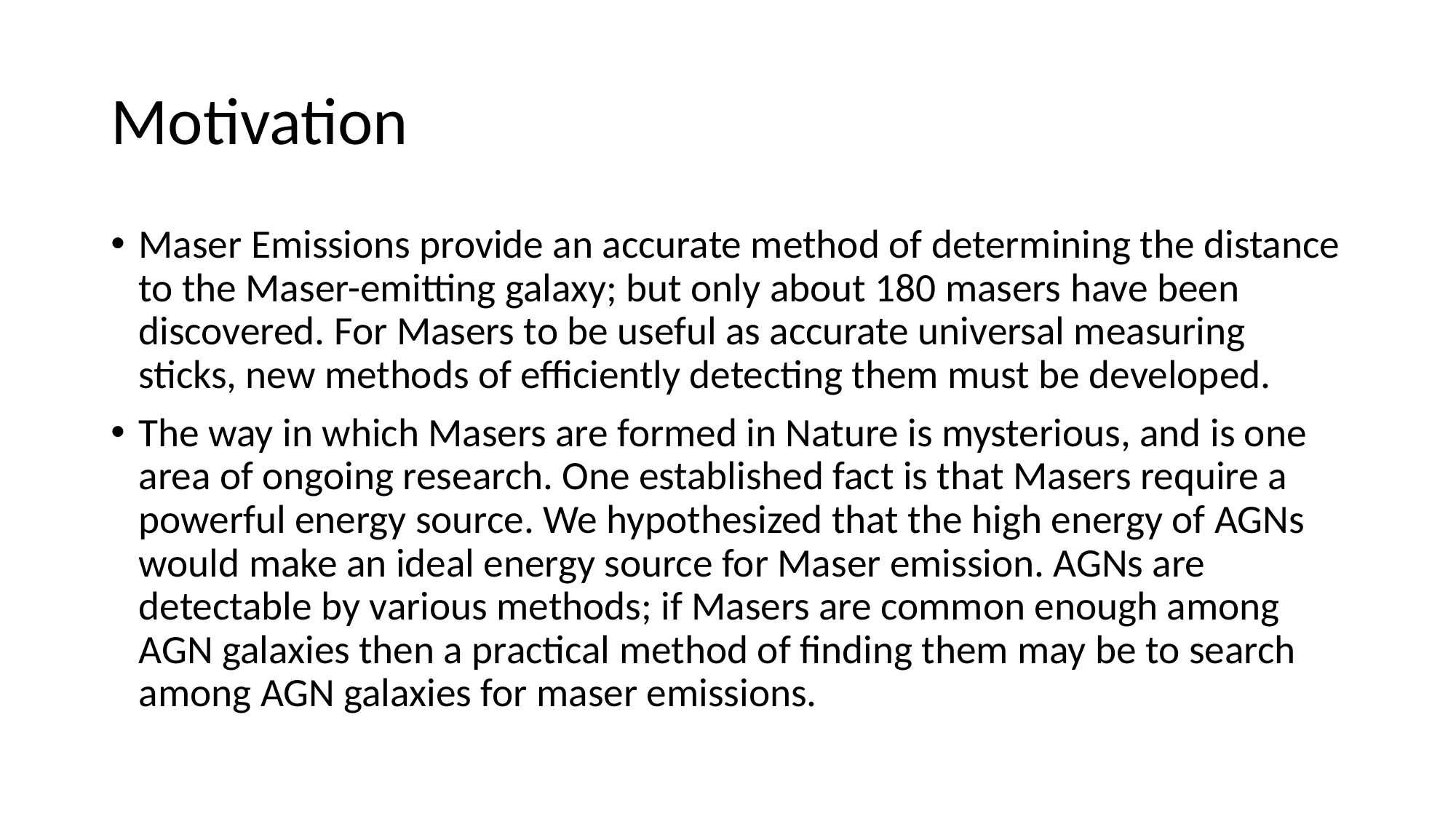

# Motivation
Maser Emissions provide an accurate method of determining the distance to the Maser-emitting galaxy; but only about 180 masers have been discovered. For Masers to be useful as accurate universal measuring sticks, new methods of efficiently detecting them must be developed.
The way in which Masers are formed in Nature is mysterious, and is one area of ongoing research. One established fact is that Masers require a powerful energy source. We hypothesized that the high energy of AGNs would make an ideal energy source for Maser emission. AGNs are detectable by various methods; if Masers are common enough among AGN galaxies then a practical method of finding them may be to search among AGN galaxies for maser emissions.